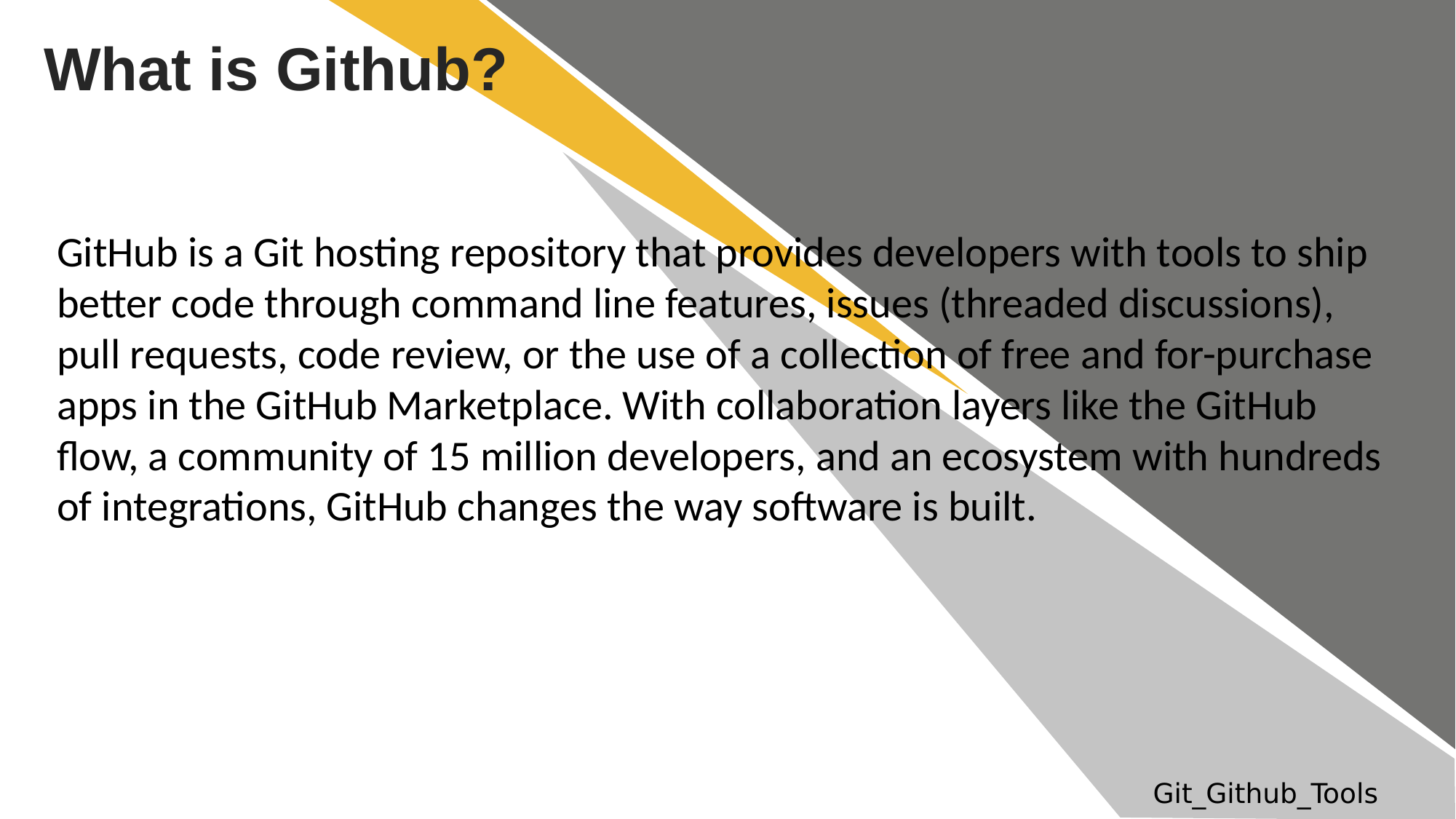

What is Github?
GitHub is a Git hosting repository that provides developers with tools to ship better code through command line features, issues (threaded discussions), pull requests, code review, or the use of a collection of free and for-purchase apps in the GitHub Marketplace. With collaboration layers like the GitHub flow, a community of 15 million developers, and an ecosystem with hundreds of integrations, GitHub changes the way software is built.
Git_Github_Tools